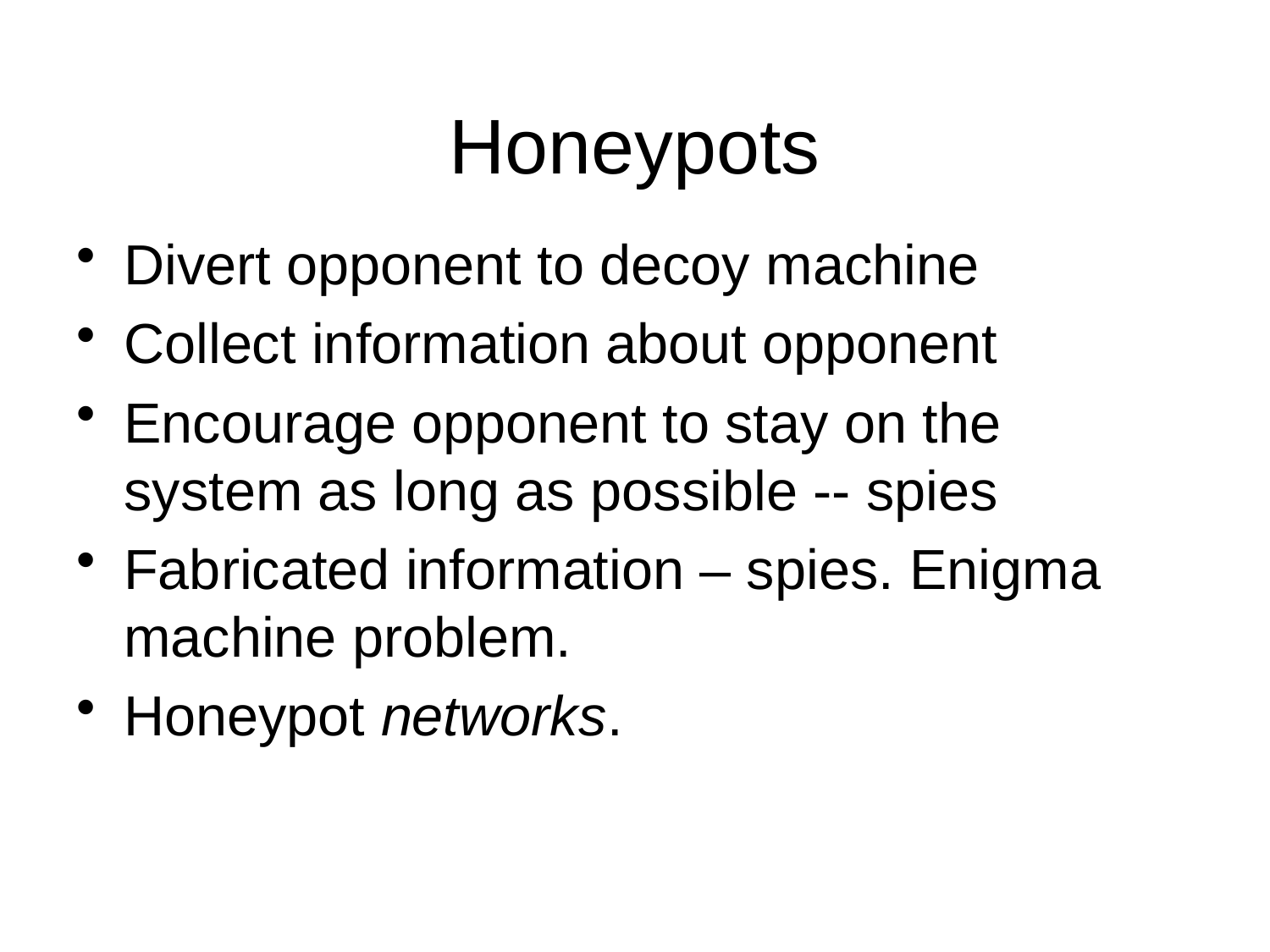

# Honeypots
Divert opponent to decoy machine
Collect information about opponent
Encourage opponent to stay on the system as long as possible -- spies
Fabricated information – spies. Enigma machine problem.
Honeypot networks.